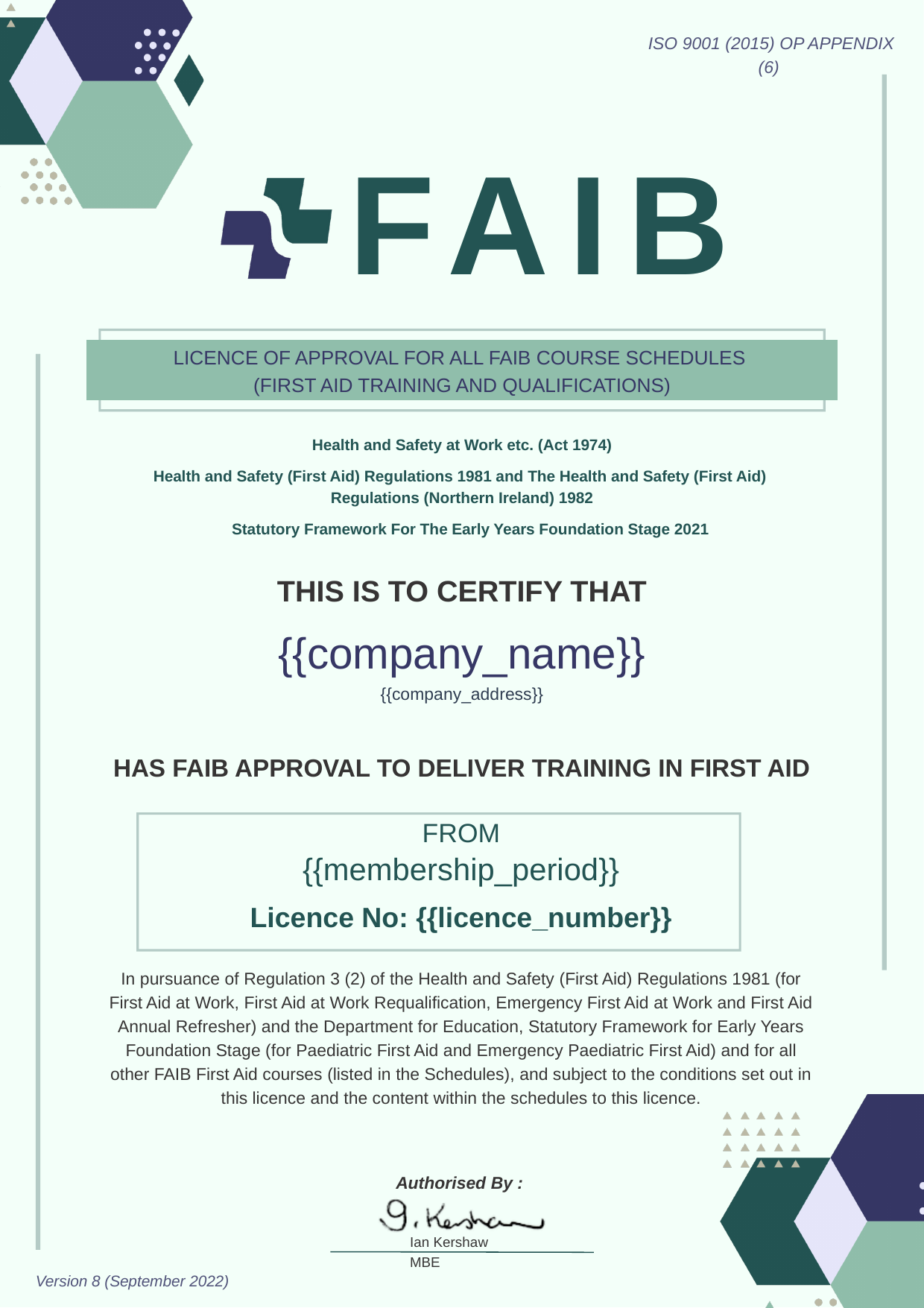

ISO 9001 (2015) OP APPENDIX (6)

FAIB

LICENCE OF APPROVAL FOR ALL FAIB COURSE SCHEDULES
(FIRST AID TRAINING AND QUALIFICATIONS)

Health and Safety at Work etc. (Act 1974)
Health and Safety (First Aid) Regulations 1981 and The Health and Safety (First Aid)
Regulations (Northern Ireland) 1982
Statutory Framework For The Early Years Foundation Stage 2021
THIS IS TO CERTIFY THAT
{{company_name}}
{{company_address}}
HAS FAIB APPROVAL TO DELIVER TRAINING IN FIRST AID

FROM
{{membership_period}}
Licence No: {{licence_number}}
In pursuance of Regulation 3 (2) of the Health and Safety (First Aid) Regulations 1981 (for First Aid at Work, First Aid at Work Requalification, Emergency First Aid at Work and First Aid Annual Refresher) and the Department for Education, Statutory Framework for Early Years Foundation Stage (for Paediatric First Aid and Emergency Paediatric First Aid) and for all other FAIB First Aid courses (listed in the Schedules), and subject to the conditions set out in this licence and the content within the schedules to this licence.

Authorised By :

Ian Kershaw MBE

Version 8 (September 2022)